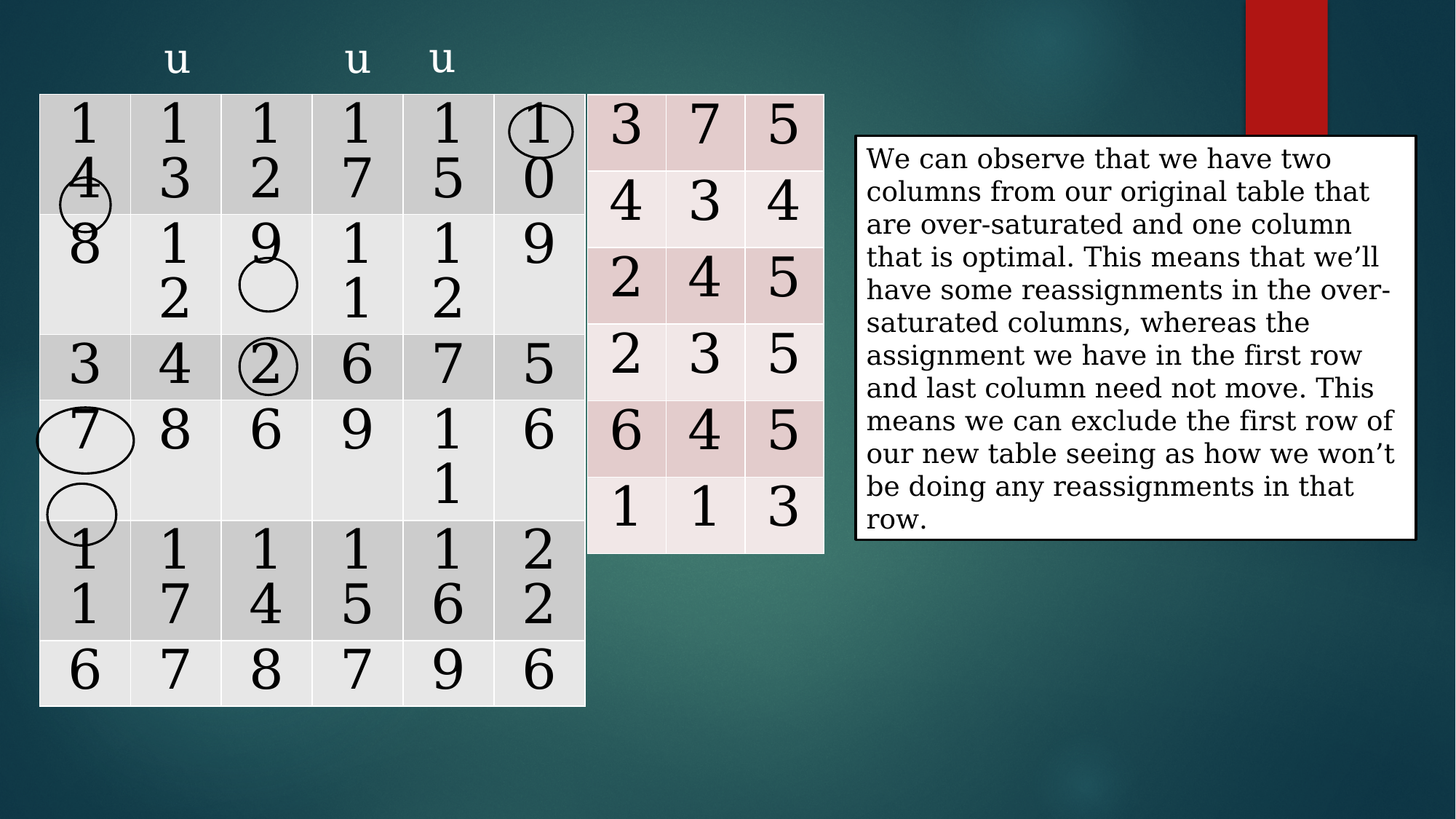

u
u
u
| 14 | 13 | 12 | 17 | 15 | 10 |
| --- | --- | --- | --- | --- | --- |
| 8 | 12 | 9 | 11 | 12 | 9 |
| 3 | 4 | 2 | 6 | 7 | 5 |
| 7 | 8 | 6 | 9 | 11 | 6 |
| 11 | 17 | 14 | 15 | 16 | 22 |
| 6 | 7 | 8 | 7 | 9 | 6 |
| 3 | 7 | 5 |
| --- | --- | --- |
| 4 | 3 | 4 |
| 2 | 4 | 5 |
| 2 | 3 | 5 |
| 6 | 4 | 5 |
| 1 | 1 | 3 |

We can observe that we have two columns from our original table that are over-saturated and one column that is optimal. This means that we’ll have some reassignments in the over-saturated columns, whereas the assignment we have in the first row and last column need not move. This means we can exclude the first row of our new table seeing as how we won’t be doing any reassignments in that row.